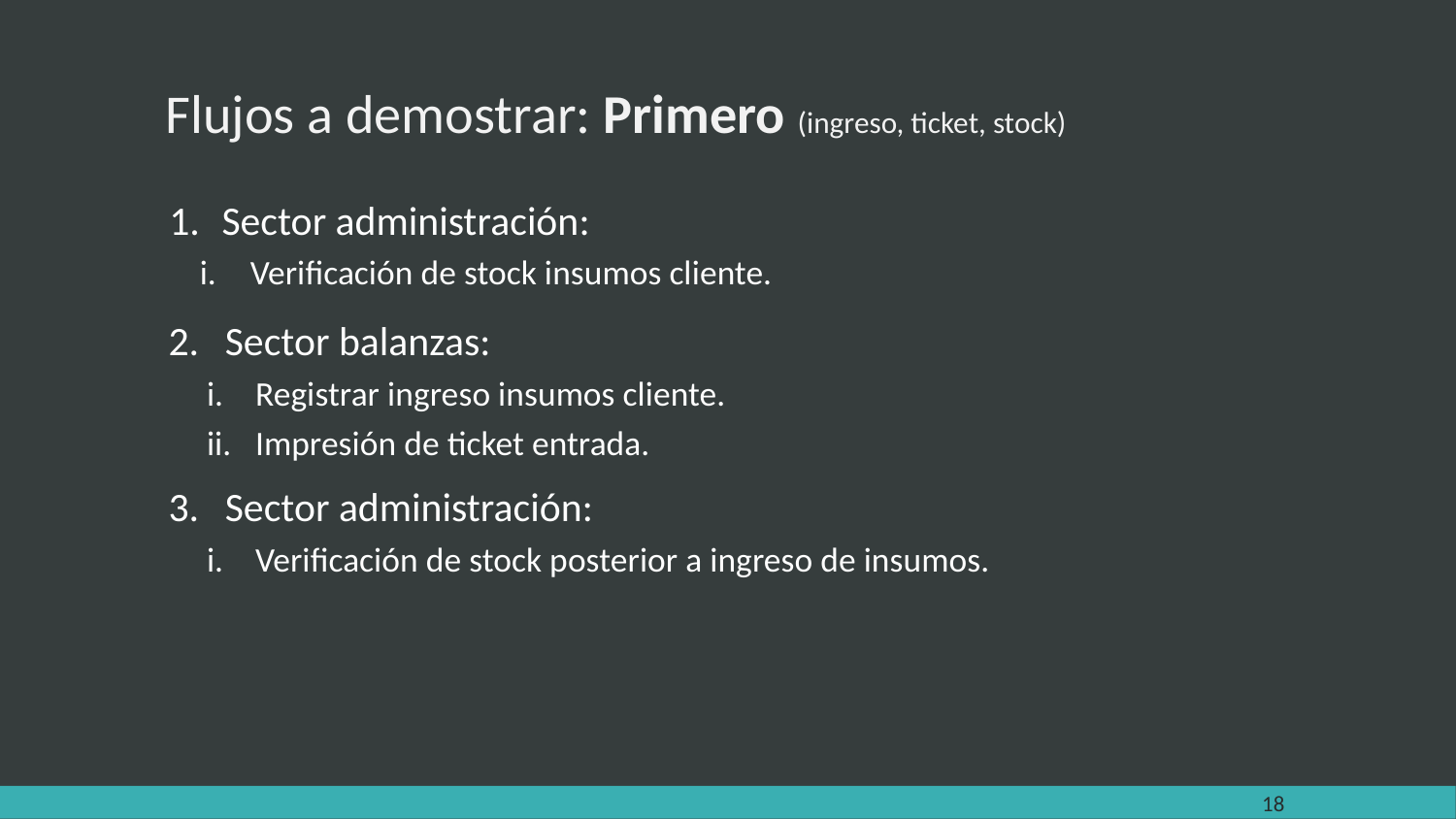

# Flujos a demostrar: Primero (ingreso, ticket, stock)
Sector administración:
Verificación de stock insumos cliente.
Sector balanzas:
Registrar ingreso insumos cliente.
Impresión de ticket entrada.
Sector administración:
Verificación de stock posterior a ingreso de insumos.
18